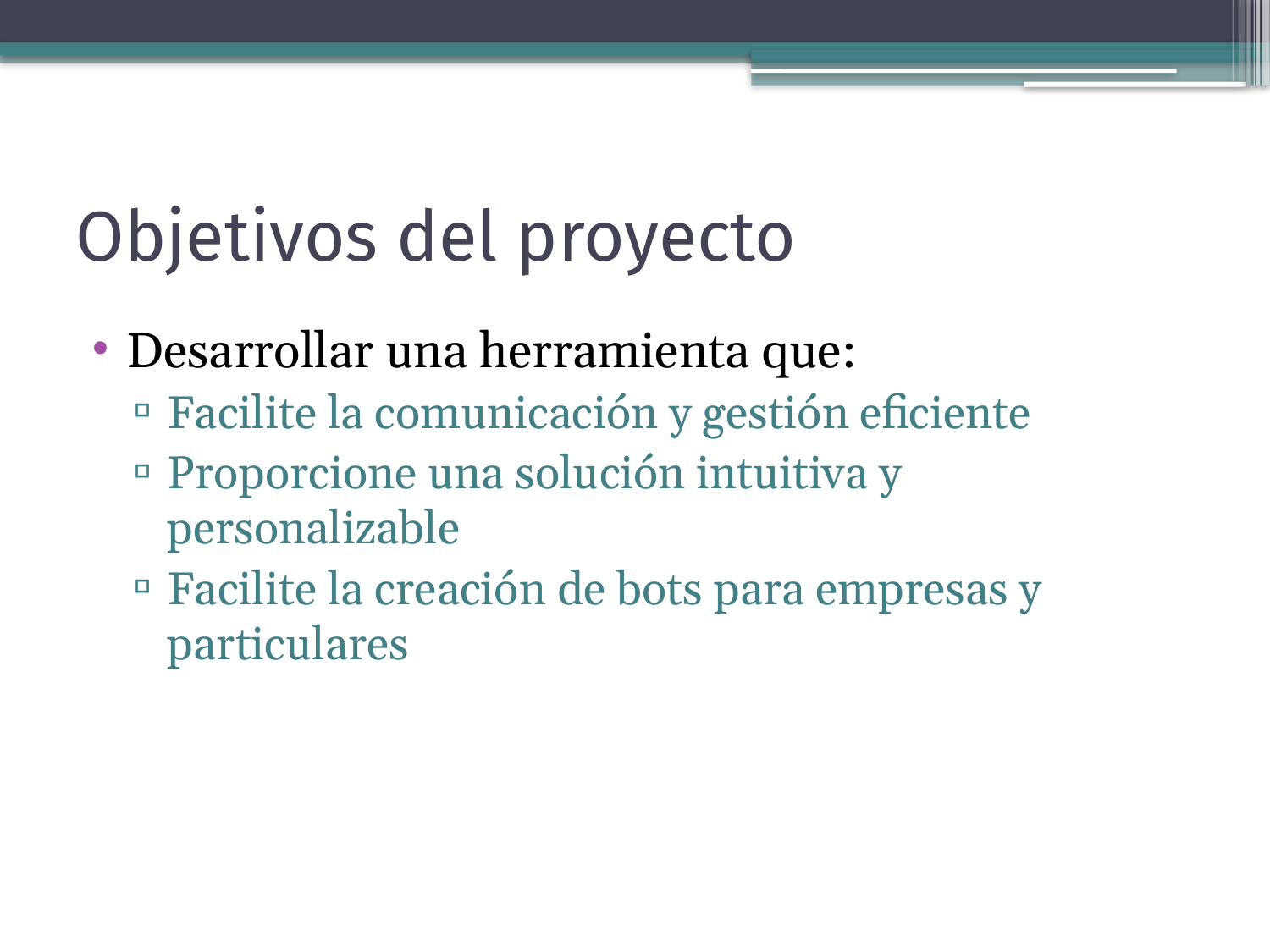

# Objetivos del proyecto
Desarrollar una herramienta que:
Facilite la comunicación y gestión eficiente
Proporcione una solución intuitiva y personalizable
Facilite la creación de bots para empresas y particulares